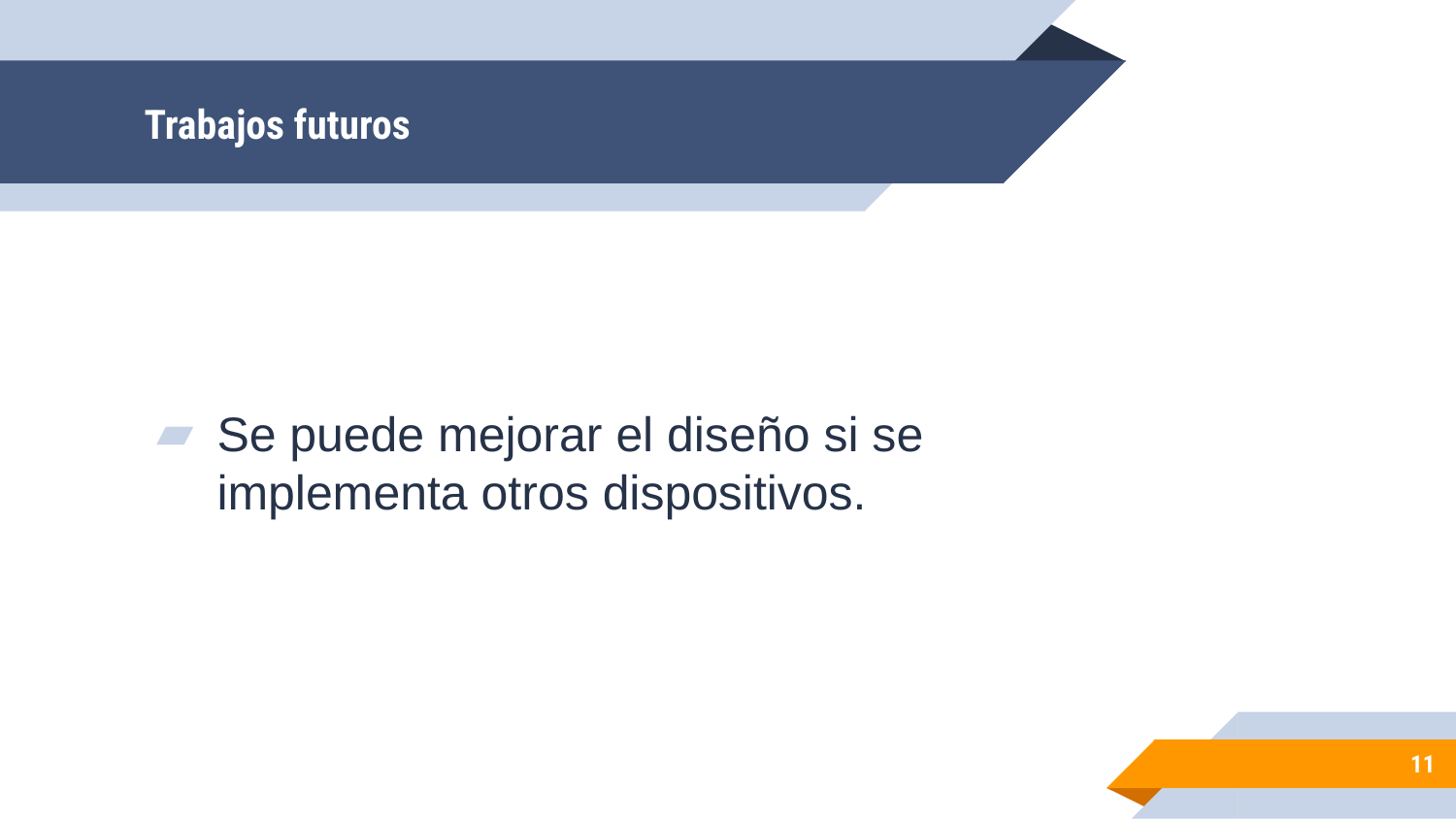

# Trabajos futuros
Se puede mejorar el diseño si se implementa otros dispositivos.
11